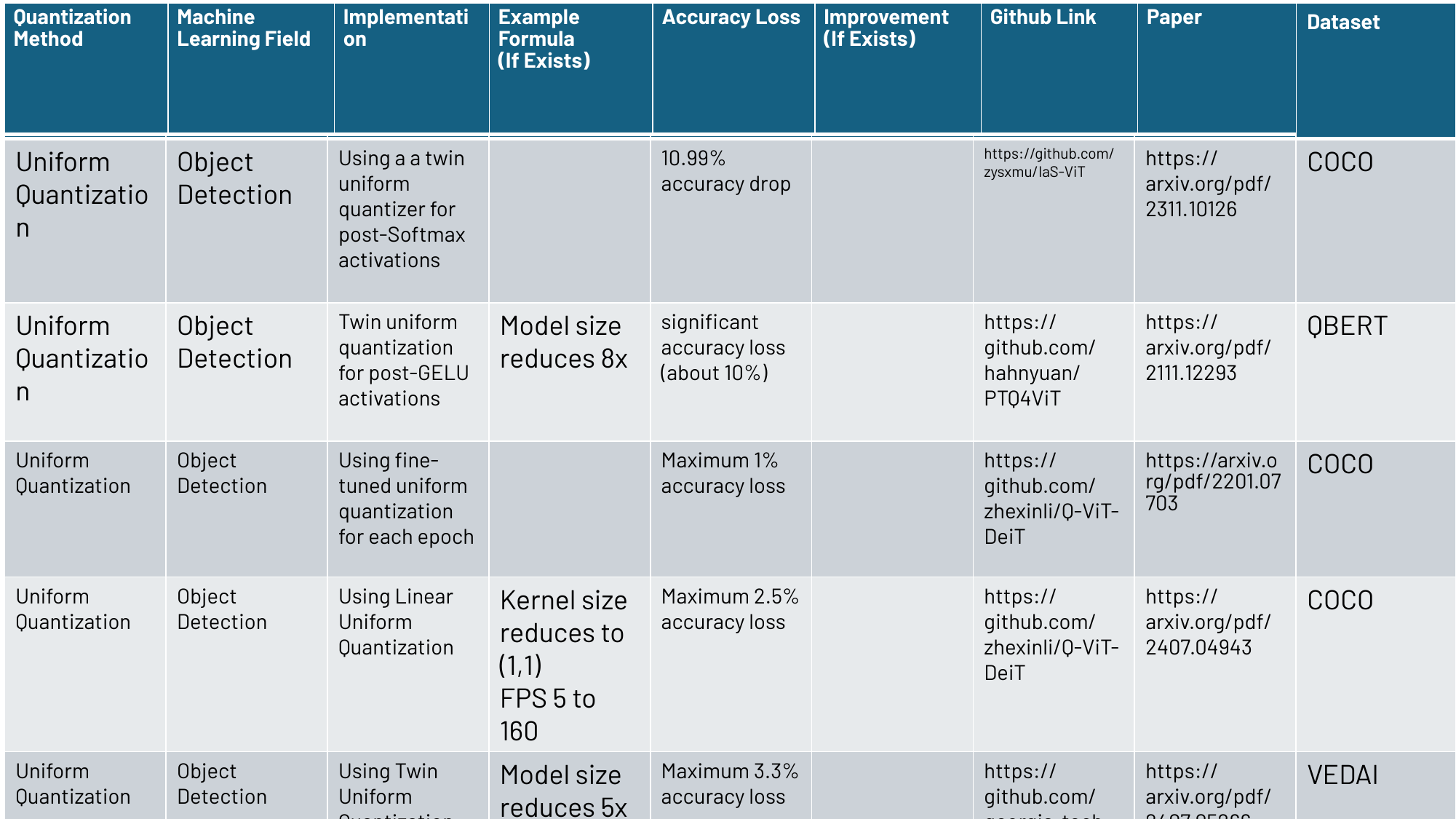

|  |  |  |  |  |  |  |  | Dataset |
| --- | --- | --- | --- | --- | --- | --- | --- | --- |
| Uniform Quantization | Object Detection | Using a a twin uniform quantizer for post-Softmax activations |  | 10.99% accuracy drop |  | https://github.com/zysxmu/IaS-ViT | https://arxiv.org/pdf/2311.10126 | COCO |
| Uniform Quantization | Object Detection | Twin uniform quantization for post-GELU activations | Model size reduces 8x | significant accuracy loss (about 10%) |  | https://github.com/hahnyuan/PTQ4ViT | https://arxiv.org/pdf/2111.12293 | QBERT |
| Uniform Quantization | Object Detection | Using fine-tuned uniform quantization for each epoch |  | Maximum 1% accuracy loss |  | https://github.com/zhexinli/Q-ViT-DeiT | https://arxiv.org/pdf/2201.07703 | COCO |
| Uniform Quantization | Object Detection | Using Linear Uniform Quantization | Kernel size reduces to (1,1) FPS 5 to 160 | Maximum 2.5% accuracy loss |  | https://github.com/zhexinli/Q-ViT-DeiT | https://arxiv.org/pdf/2407.04943 | COCO |
| Uniform Quantization | Object Detection | Using Twin Uniform Quantization | Model size reduces 5x | Maximum 3.3% accuracy loss |  | https://github.com/georgia-tech-synergy-lab/CLAMP-ViT | https://arxiv.org/pdf/2407.05266 | VEDAI |
| Quantization Method | Machine Learning Field | Implementation | Example Formula (If Exists) | Accuracy Loss | Improvement (If Exists) | Github Link | Paper |
| --- | --- | --- | --- | --- | --- | --- | --- |
#